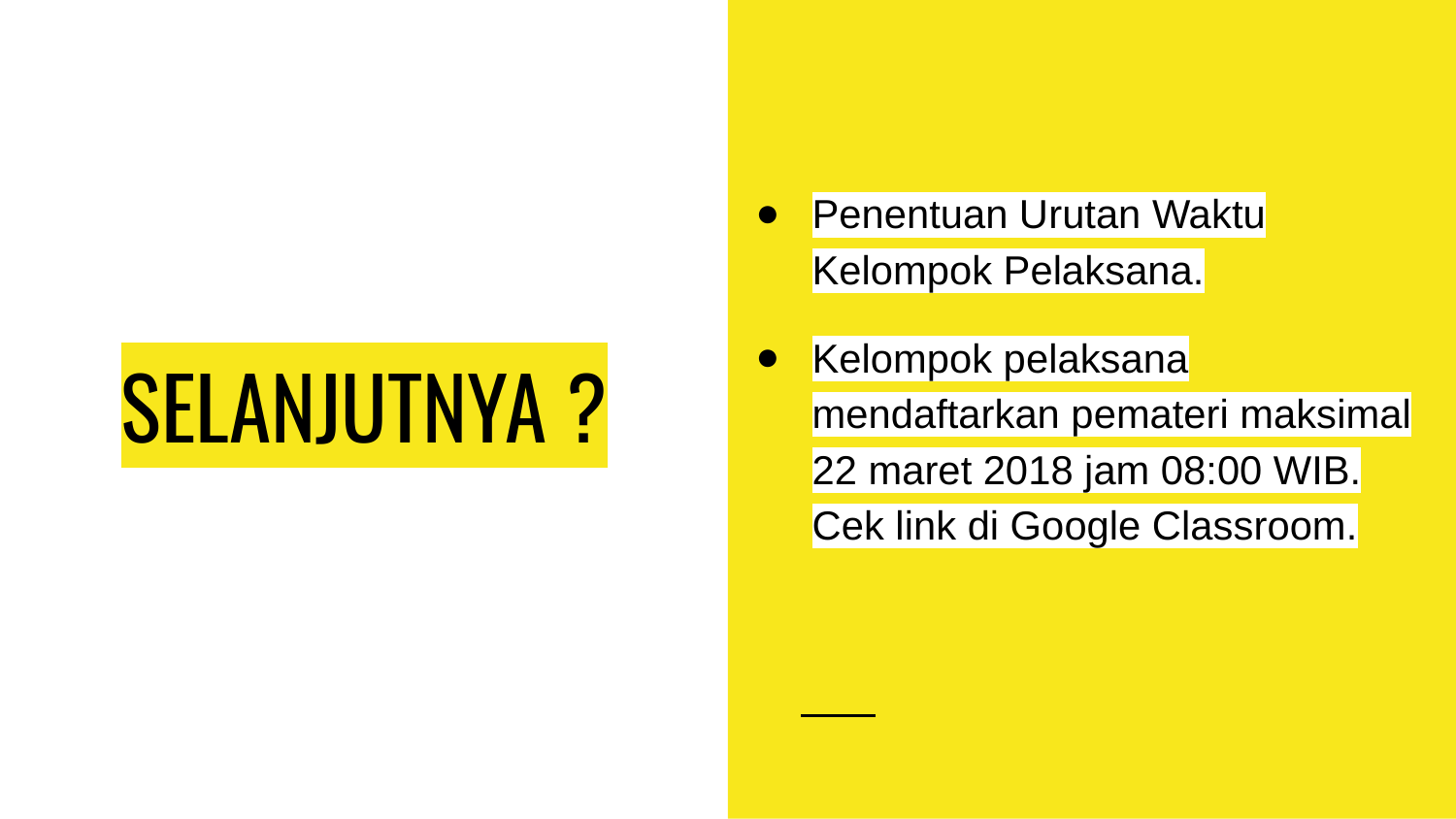

Penentuan Urutan Waktu Kelompok Pelaksana.
Kelompok pelaksana mendaftarkan pemateri maksimal 22 maret 2018 jam 08:00 WIB. Cek link di Google Classroom.
# SELANJUTNYA ?